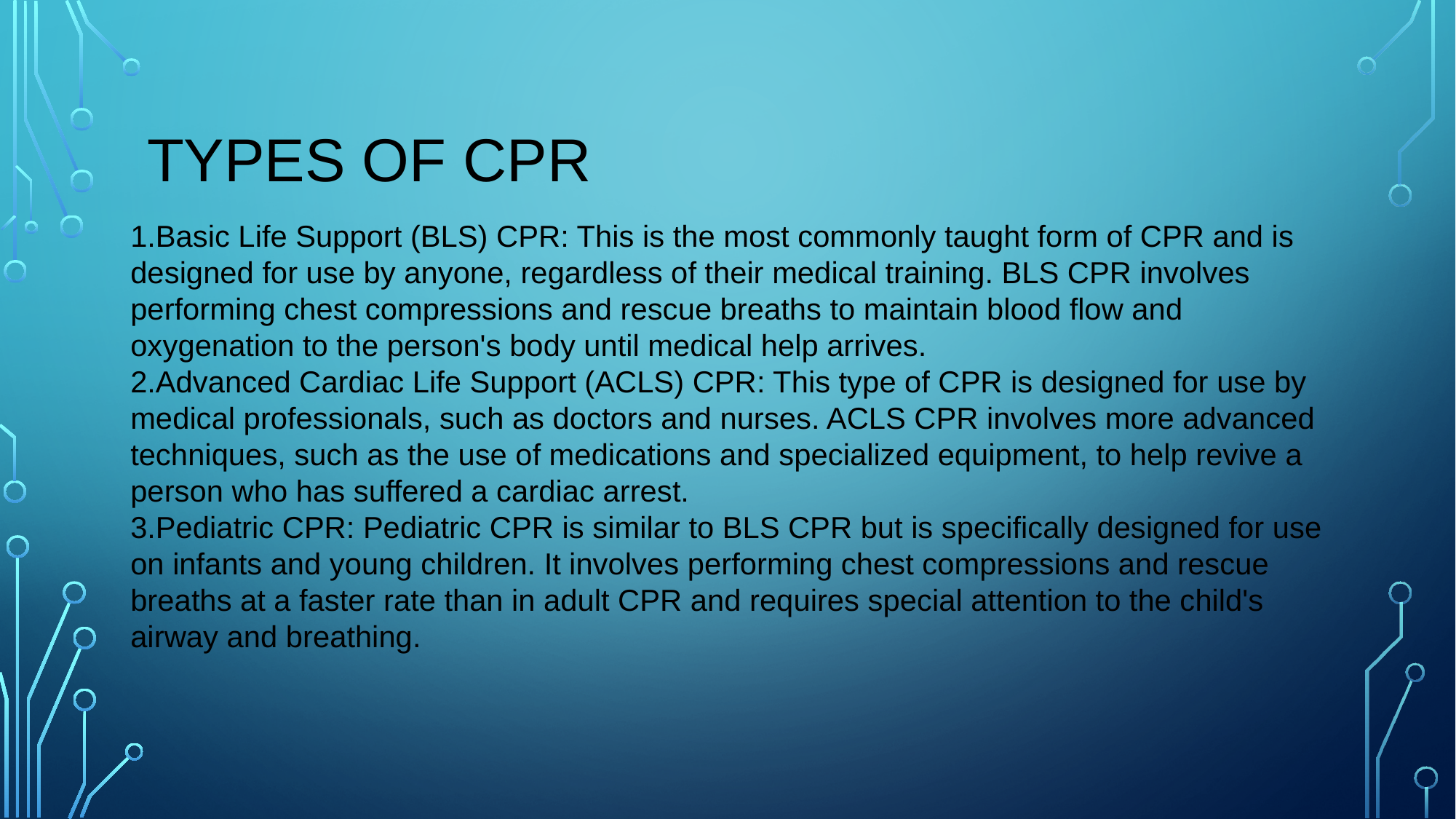

# Types of cpr
Basic Life Support (BLS) CPR: This is the most commonly taught form of CPR and is designed for use by anyone, regardless of their medical training. BLS CPR involves performing chest compressions and rescue breaths to maintain blood flow and oxygenation to the person's body until medical help arrives.
Advanced Cardiac Life Support (ACLS) CPR: This type of CPR is designed for use by medical professionals, such as doctors and nurses. ACLS CPR involves more advanced techniques, such as the use of medications and specialized equipment, to help revive a person who has suffered a cardiac arrest.
Pediatric CPR: Pediatric CPR is similar to BLS CPR but is specifically designed for use on infants and young children. It involves performing chest compressions and rescue breaths at a faster rate than in adult CPR and requires special attention to the child's airway and breathing.